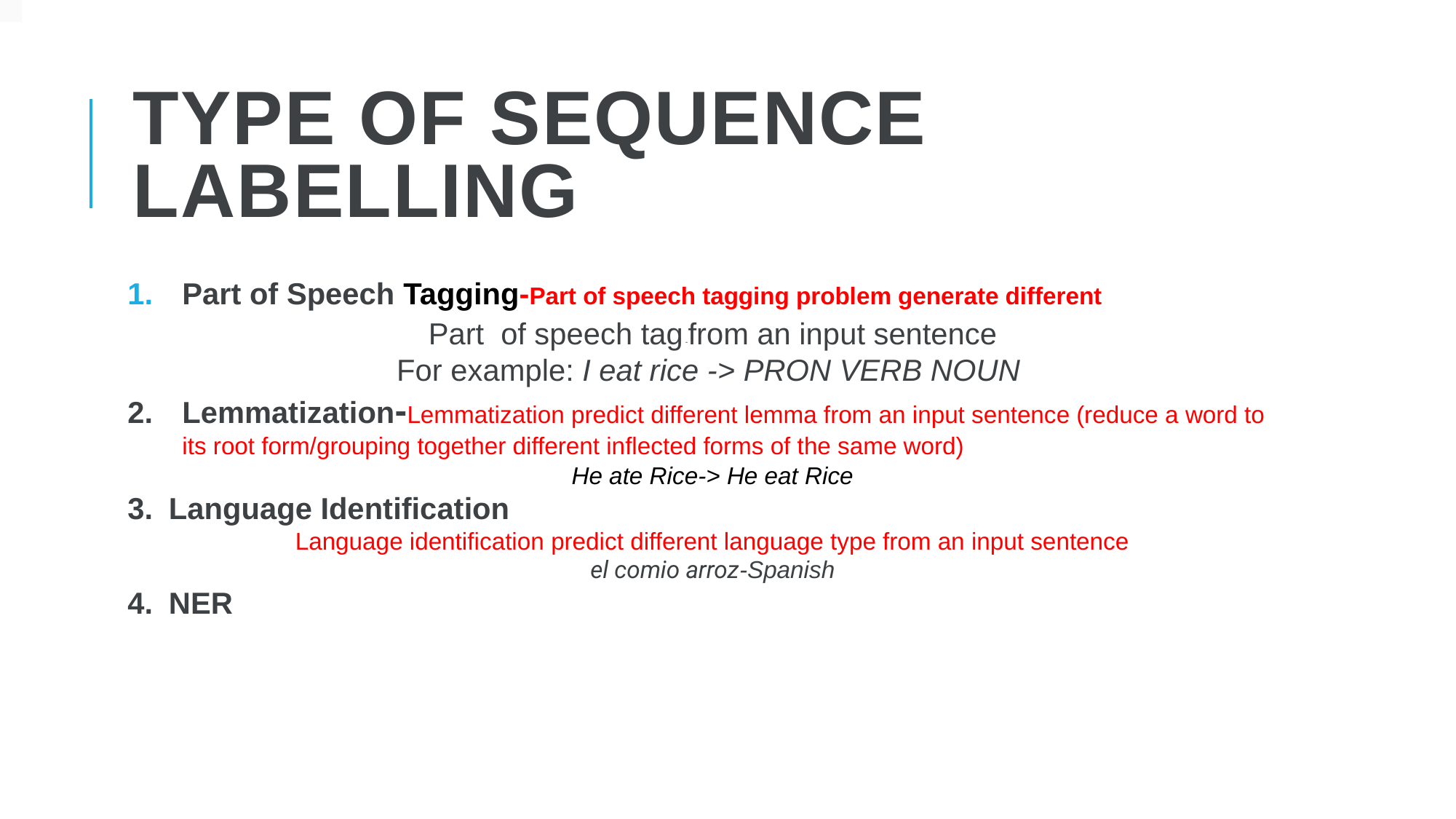

# Type of Sequence Labelling
Part of Speech Tagging-Part of speech tagging problem generate different
Part  of speech tag -from an input sentence
For example: I eat rice -> PRON VERB NOUN
Lemmatization-Lemmatization predict different lemma from an input sentence (reduce a word to its root form/grouping together different inflected forms of the same word)
He ate Rice-> He eat Rice
Language Identification
Language identification predict different language type from an input sentence
el comio arroz-Spanish
NER